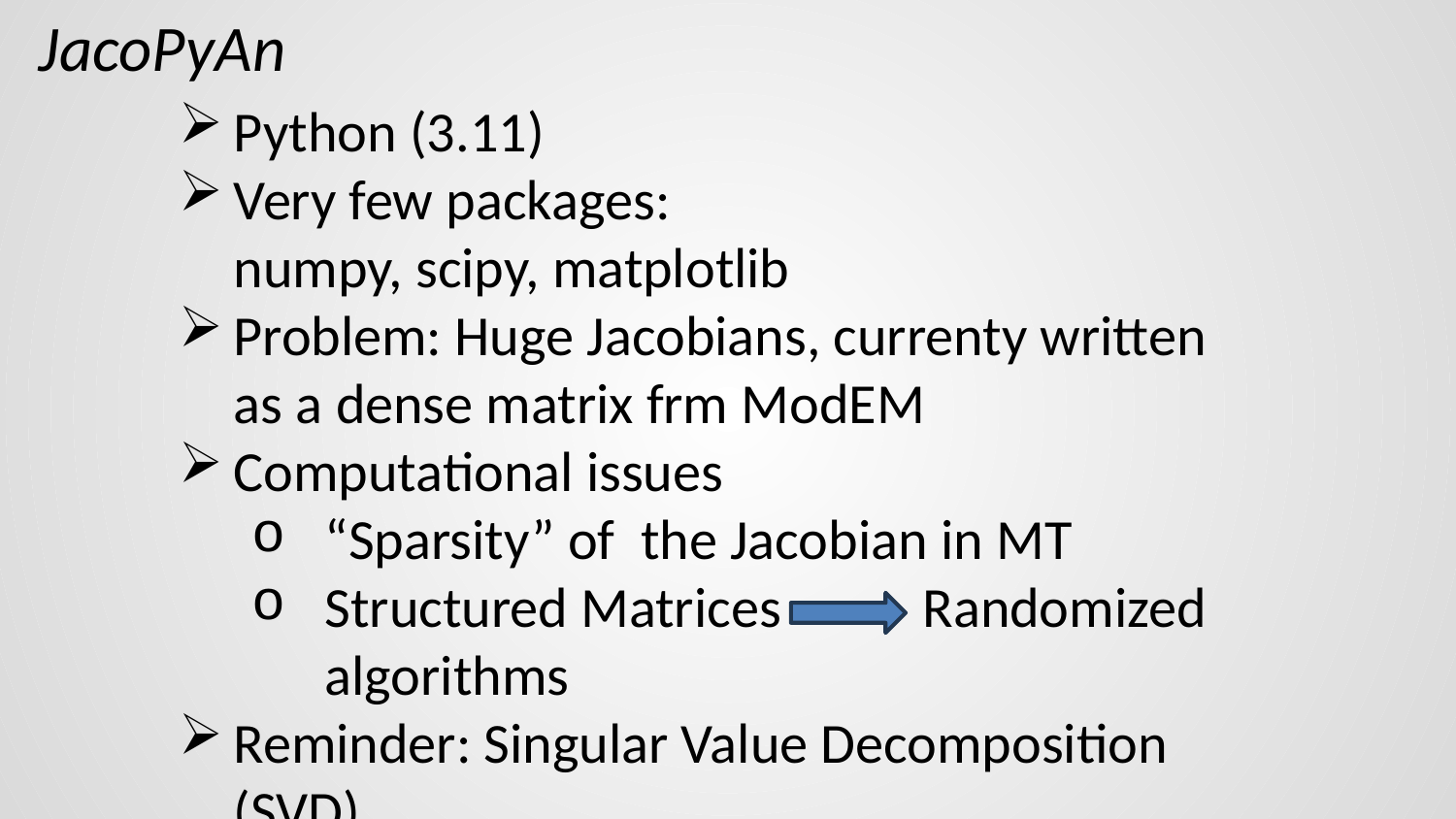

JacoPyAn
Python (3.11)
Very few packages:
numpy, scipy, matplotlib
Problem: Huge Jacobians, currenty written as a dense matrix frm ModEM
Computational issues
“Sparsity” of  the Jacobian in MT
Structured Matrices           Randomized algorithms
Reminder: Singular Value Decomposition (SVD)
Nullspace shuttle
Applications